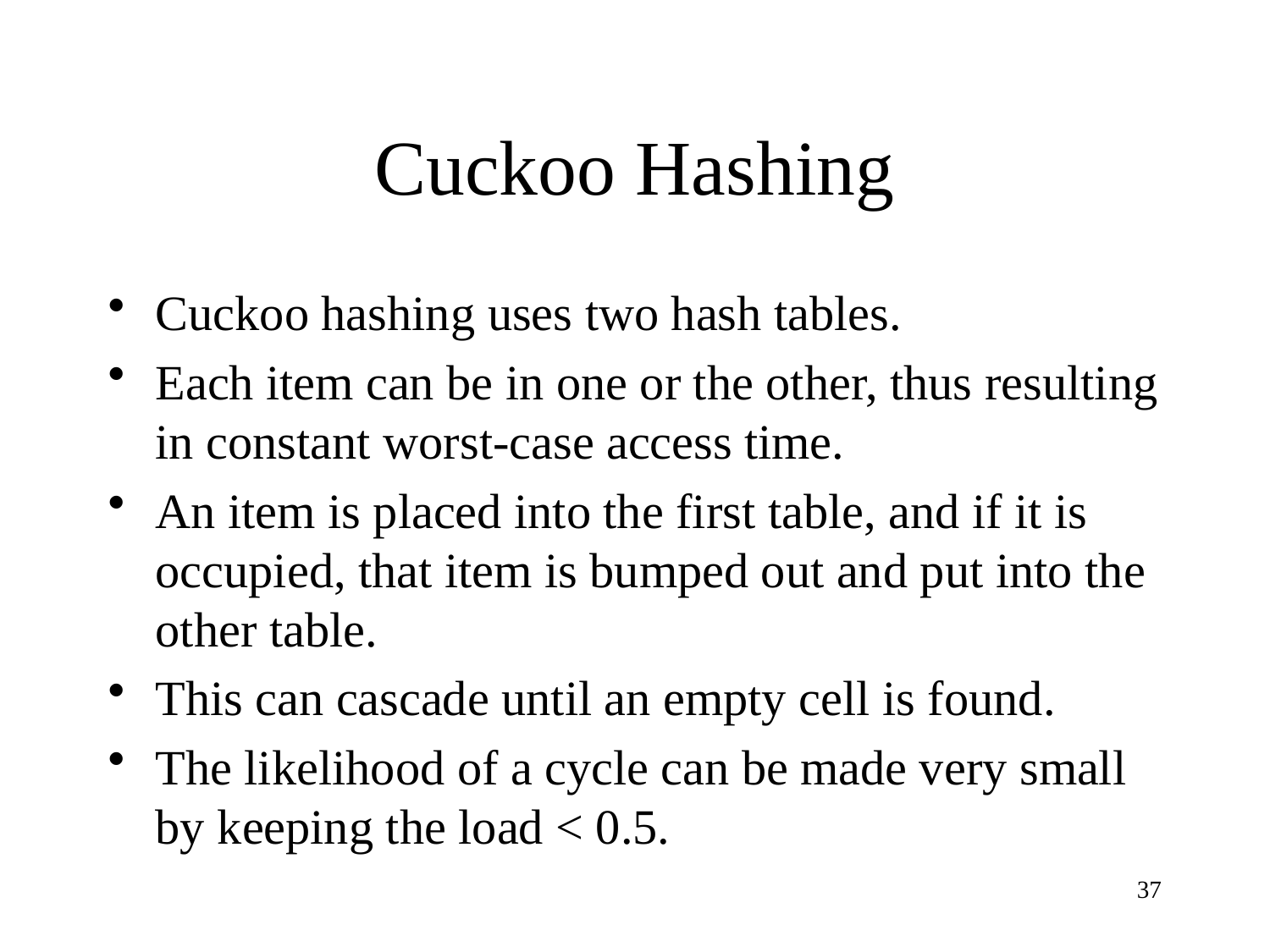

# Cuckoo Hashing
Cuckoo hashing uses two hash tables.
Each item can be in one or the other, thus resulting in constant worst-case access time.
An item is placed into the first table, and if it is occupied, that item is bumped out and put into the other table.
This can cascade until an empty cell is found.
The likelihood of a cycle can be made very small by keeping the load < 0.5.

37